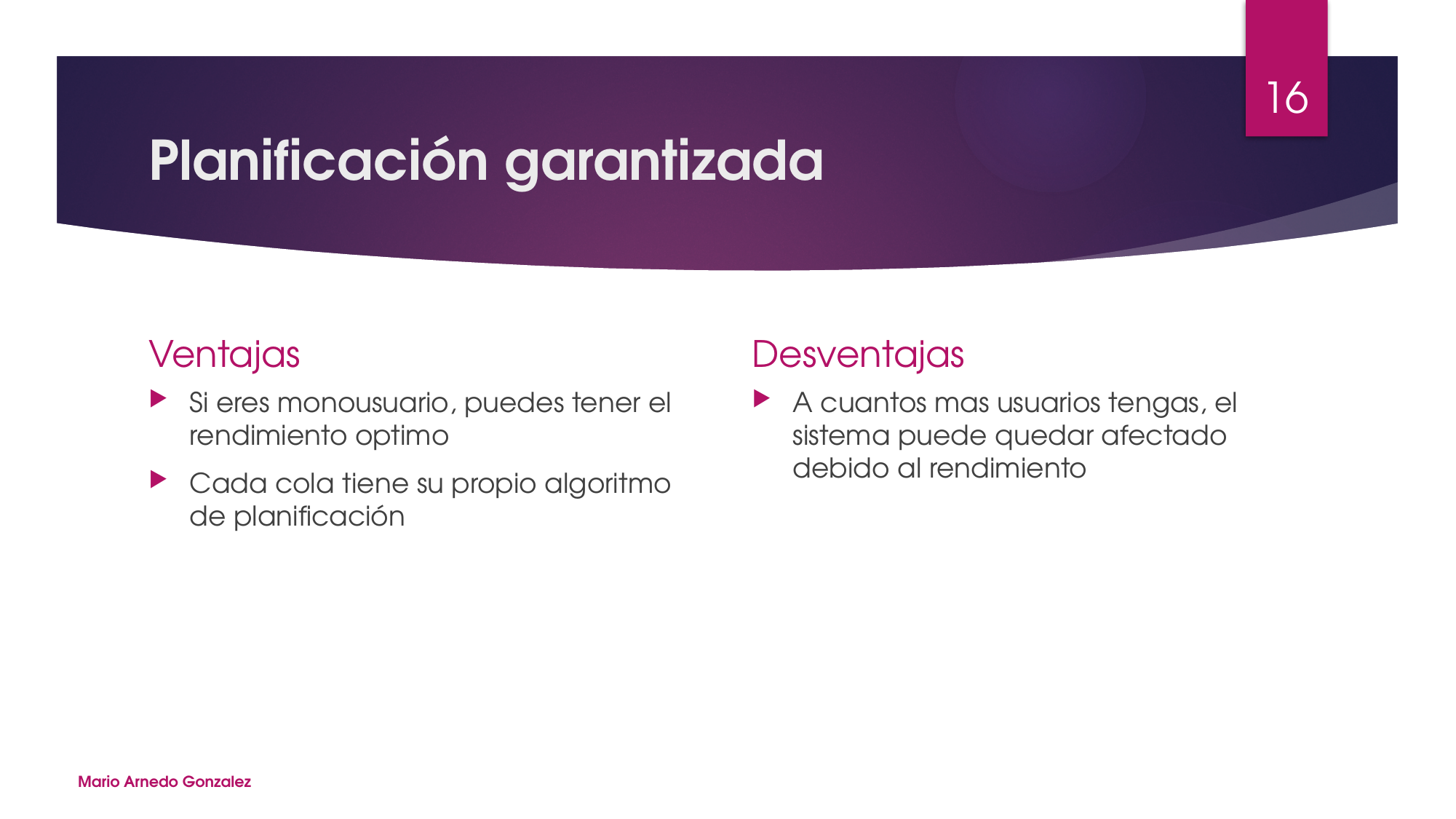

16
# Planificación garantizada
Ventajas
Desventajas
Si eres monousuario, puedes tener el rendimiento optimo
Cada cola tiene su propio algoritmo de planificación
A cuantos mas usuarios tengas, el sistema puede quedar afectado debido al rendimiento
Mario Arnedo Gonzalez